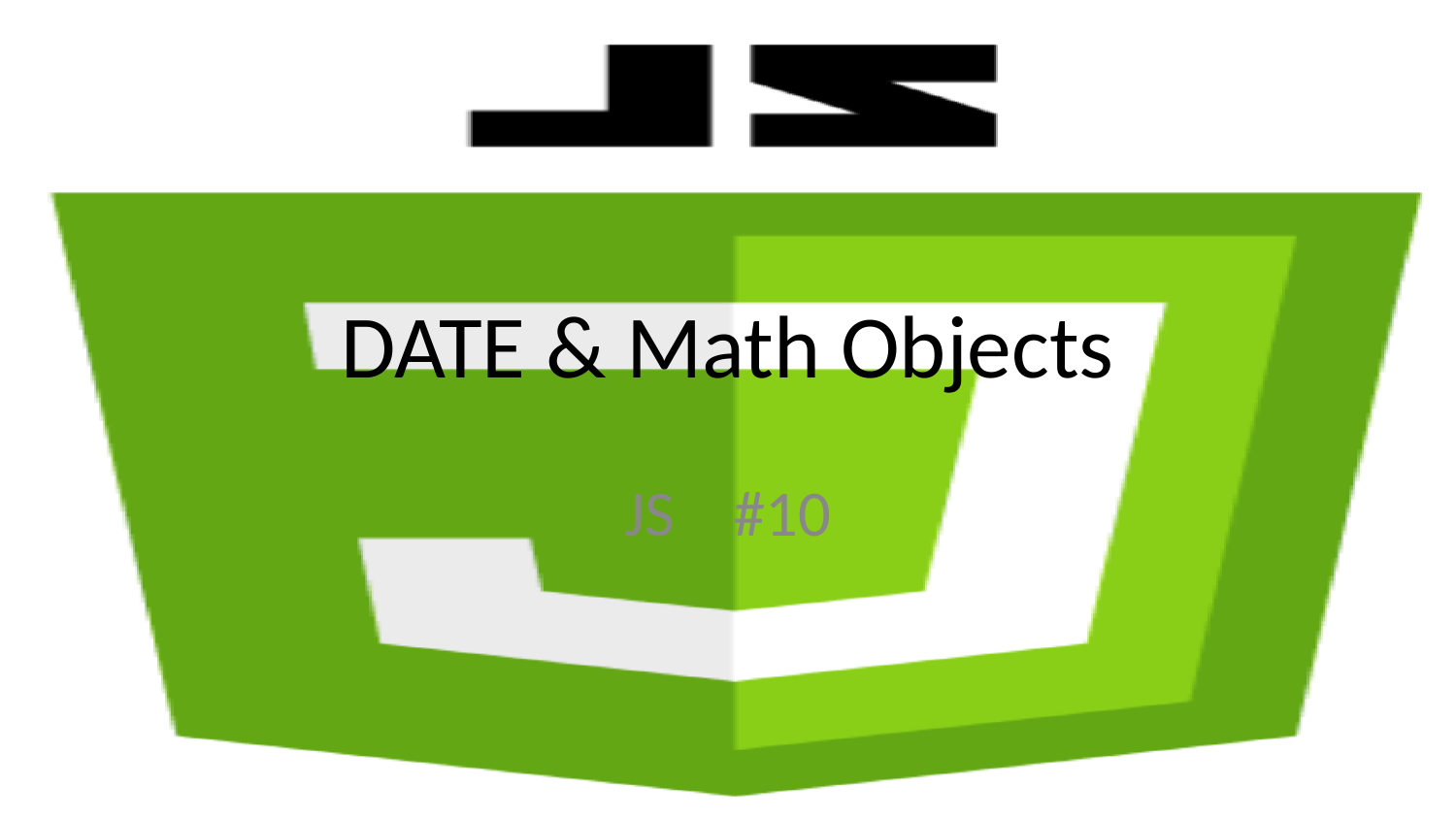

# DATE & Math Objects
JS    #10